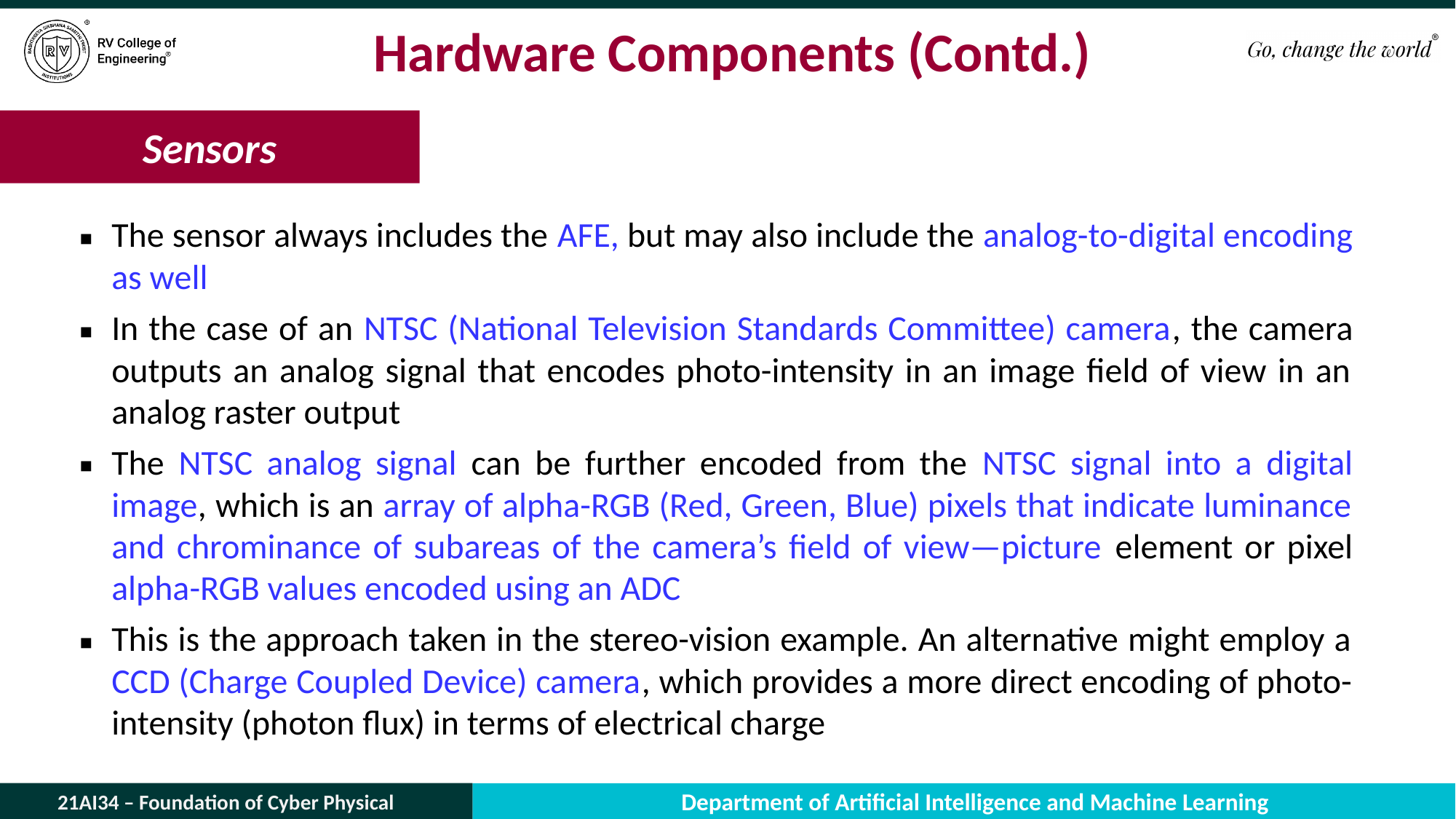

# Hardware Components (Contd.)
Sensors
The sensor always includes the AFE, but may also include the analog-to-digital encoding as well
In the case of an NTSC (National Television Standards Committee) camera, the camera outputs an analog signal that encodes photo-intensity in an image field of view in an analog raster output
The NTSC analog signal can be further encoded from the NTSC signal into a digital image, which is an array of alpha-RGB (Red, Green, Blue) pixels that indicate luminance and chrominance of subareas of the camera’s field of view—picture element or pixel alpha-RGB values encoded using an ADC
This is the approach taken in the stereo-vision example. An alternative might employ a CCD (Charge Coupled Device) camera, which provides a more direct encoding of photo-intensity (photon flux) in terms of electrical charge